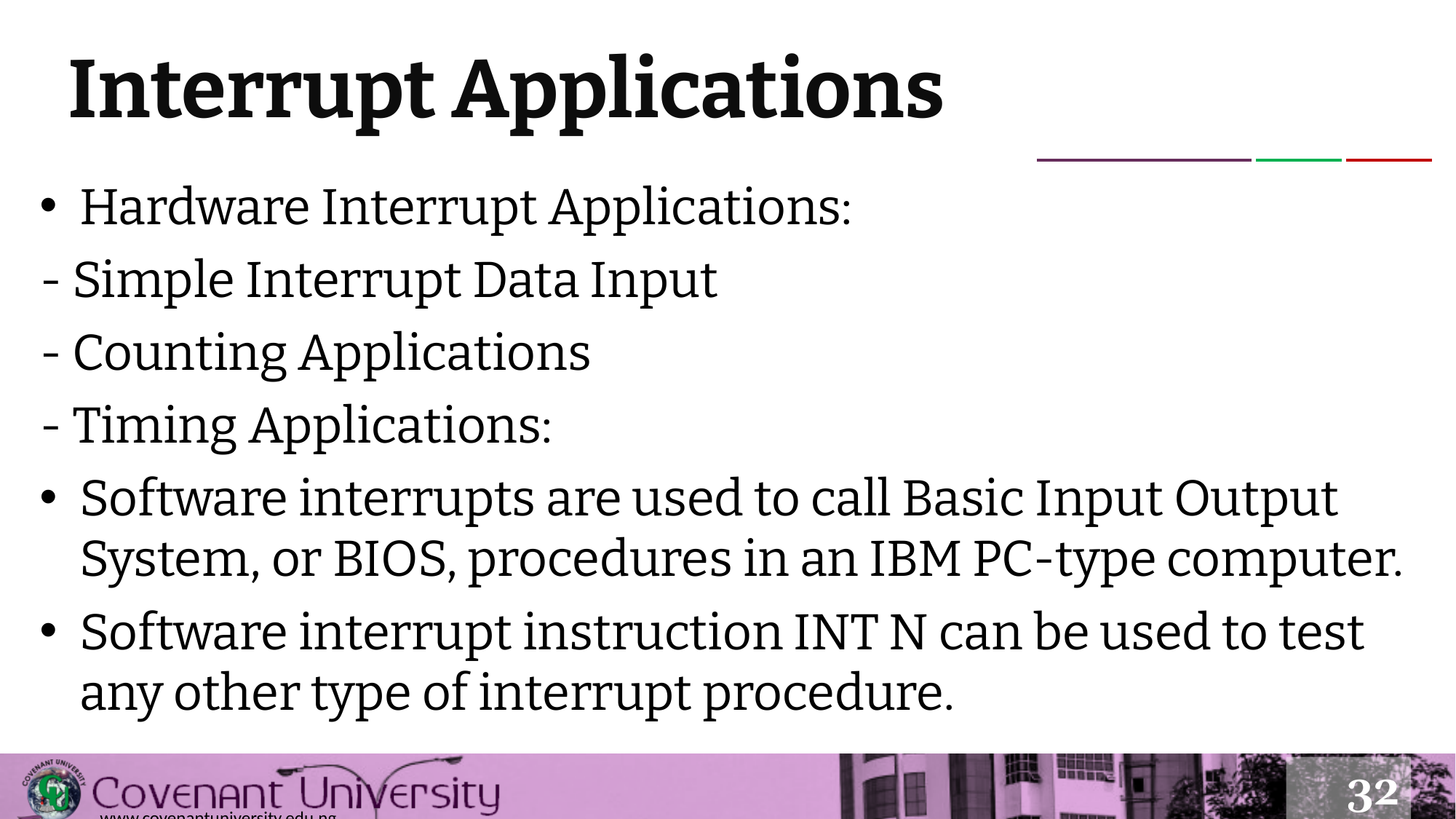

# Interrupt Applications
Hardware Interrupt Applications:
- Simple Interrupt Data Input
- Counting Applications
- Timing Applications:
Software interrupts are used to call Basic Input Output System, or BIOS, procedures in an IBM PC-type computer.
Software interrupt instruction INT N can be used to test any other type of interrupt procedure.